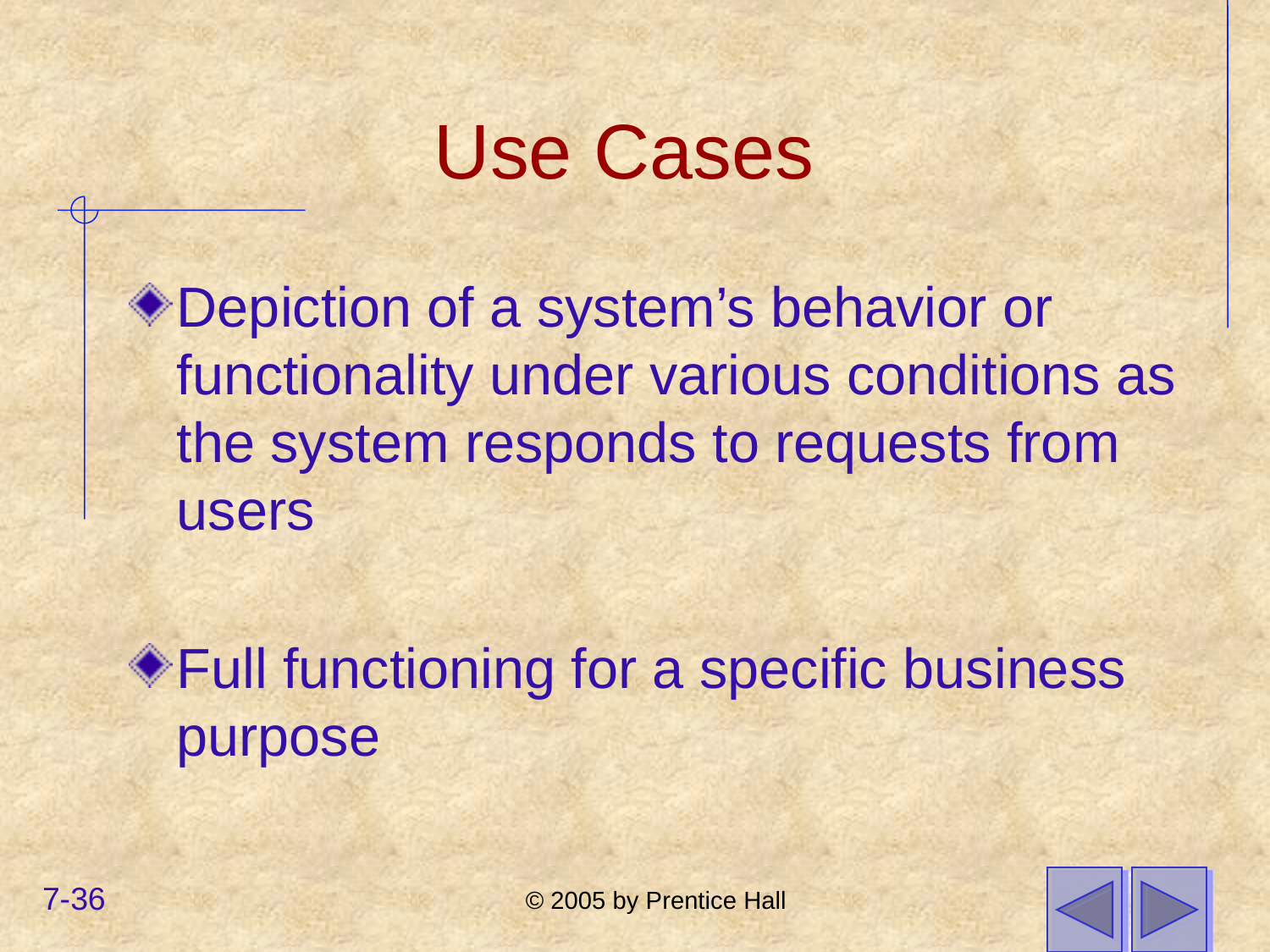

# Use Cases
Depiction of a system’s behavior or functionality under various conditions as the system responds to requests from users

Full functioning for a specific business purpose